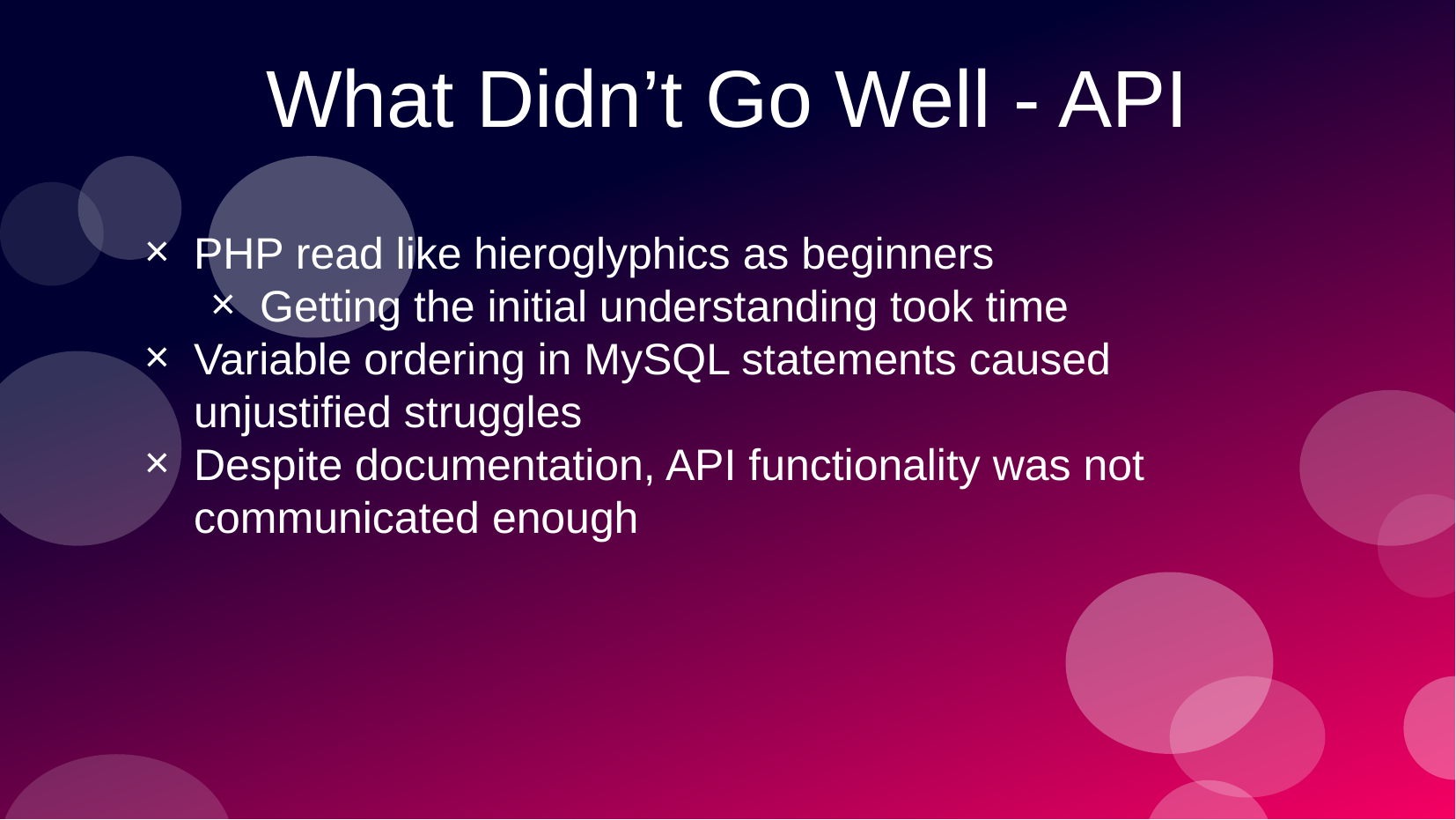

# What Didn’t Go Well - API
PHP read like hieroglyphics as beginners
Getting the initial understanding took time
Variable ordering in MySQL statements caused unjustified struggles
Despite documentation, API functionality was not communicated enough